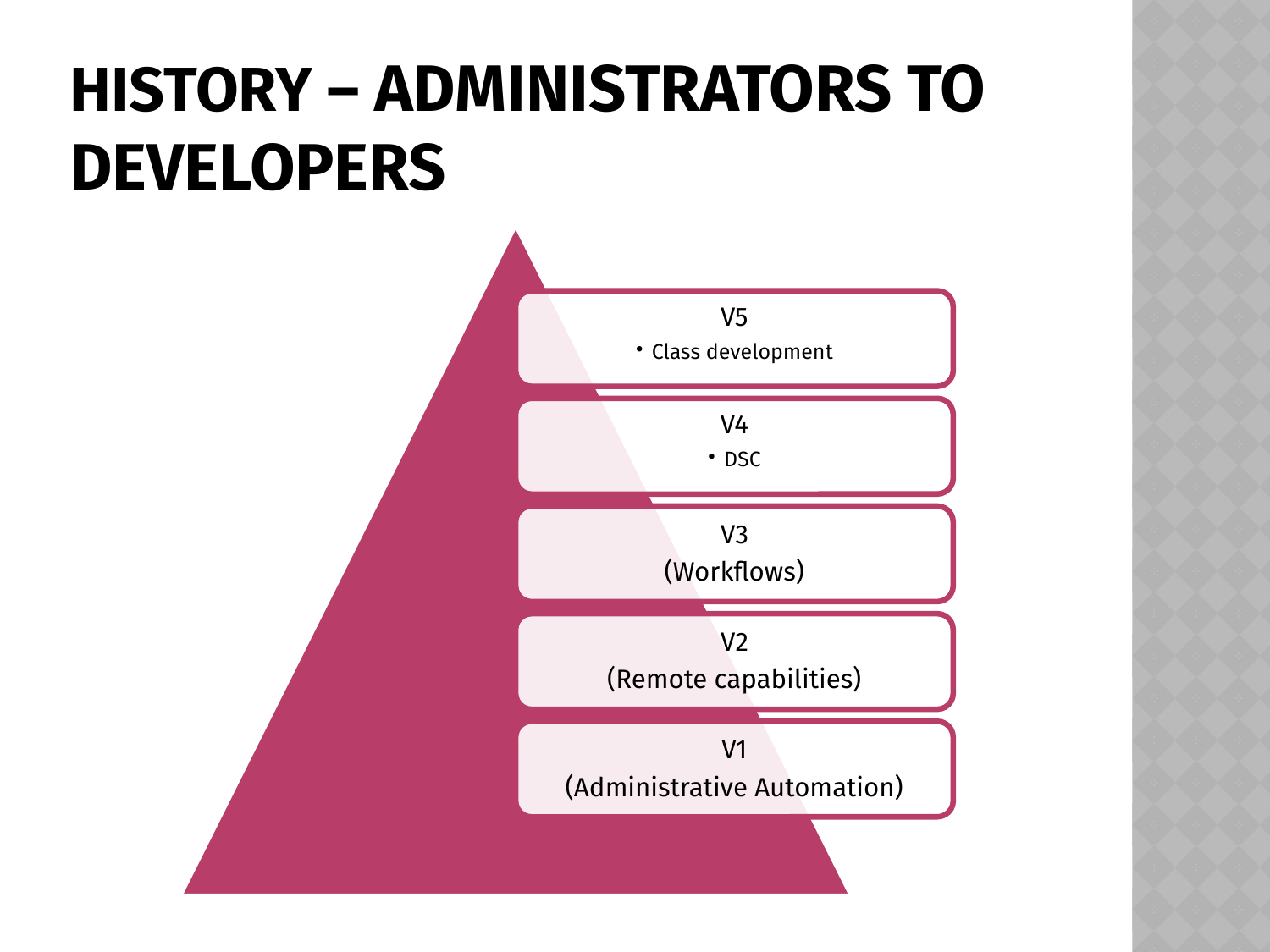

# History – Administrators to Developers
V5
Class development
V4
DSC
V3
(Workflows)
V2
(Remote capabilities)
V1
(Administrative Automation)